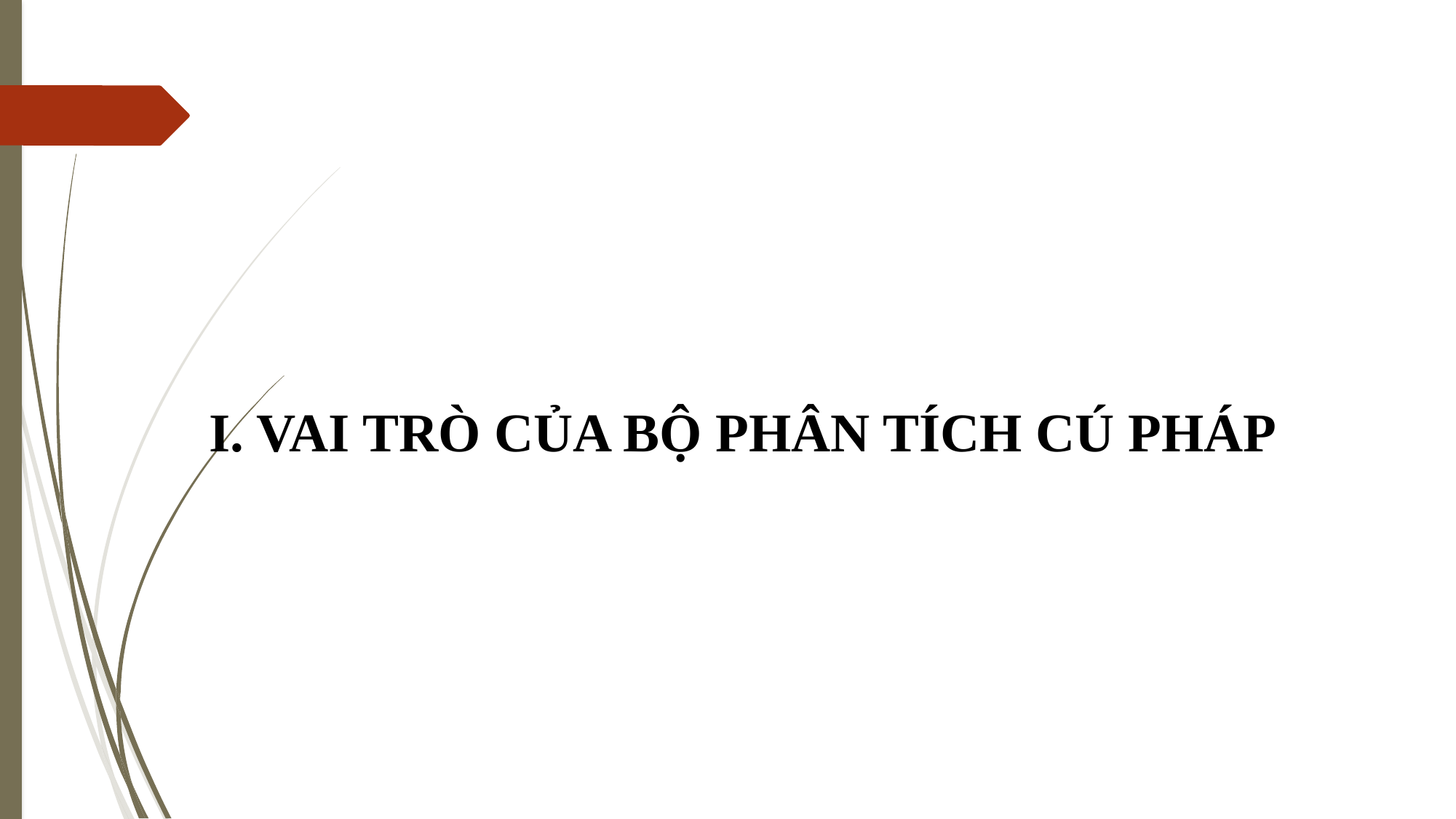

I. VAI TRÒ CỦA BỘ PHÂN TÍCH CÚ PHÁP